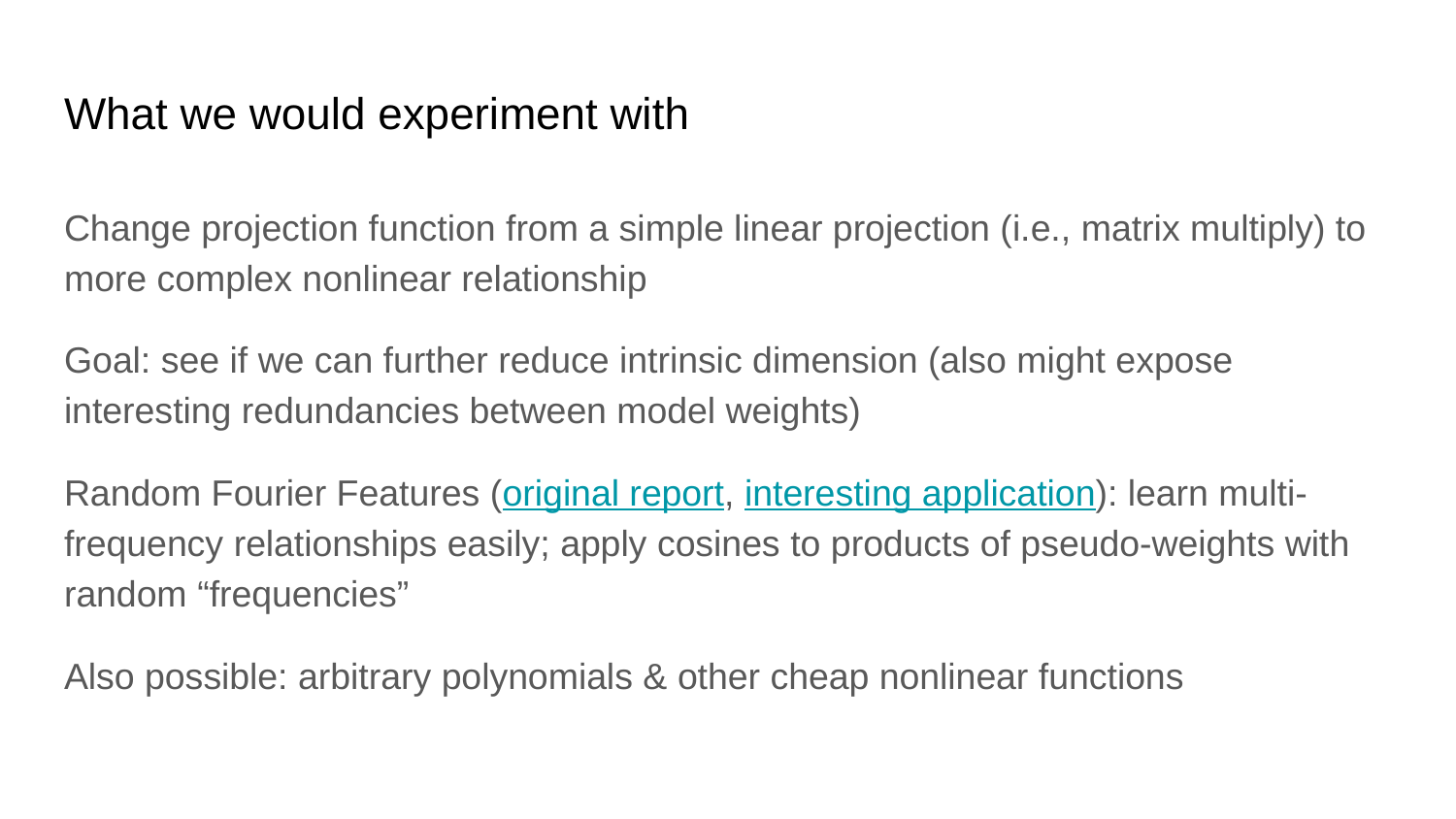

# What we would experiment with
Change projection function from a simple linear projection (i.e., matrix multiply) to more complex nonlinear relationship
Goal: see if we can further reduce intrinsic dimension (also might expose interesting redundancies between model weights)
Random Fourier Features (original report, interesting application): learn multi-frequency relationships easily; apply cosines to products of pseudo-weights with random “frequencies”
Also possible: arbitrary polynomials & other cheap nonlinear functions